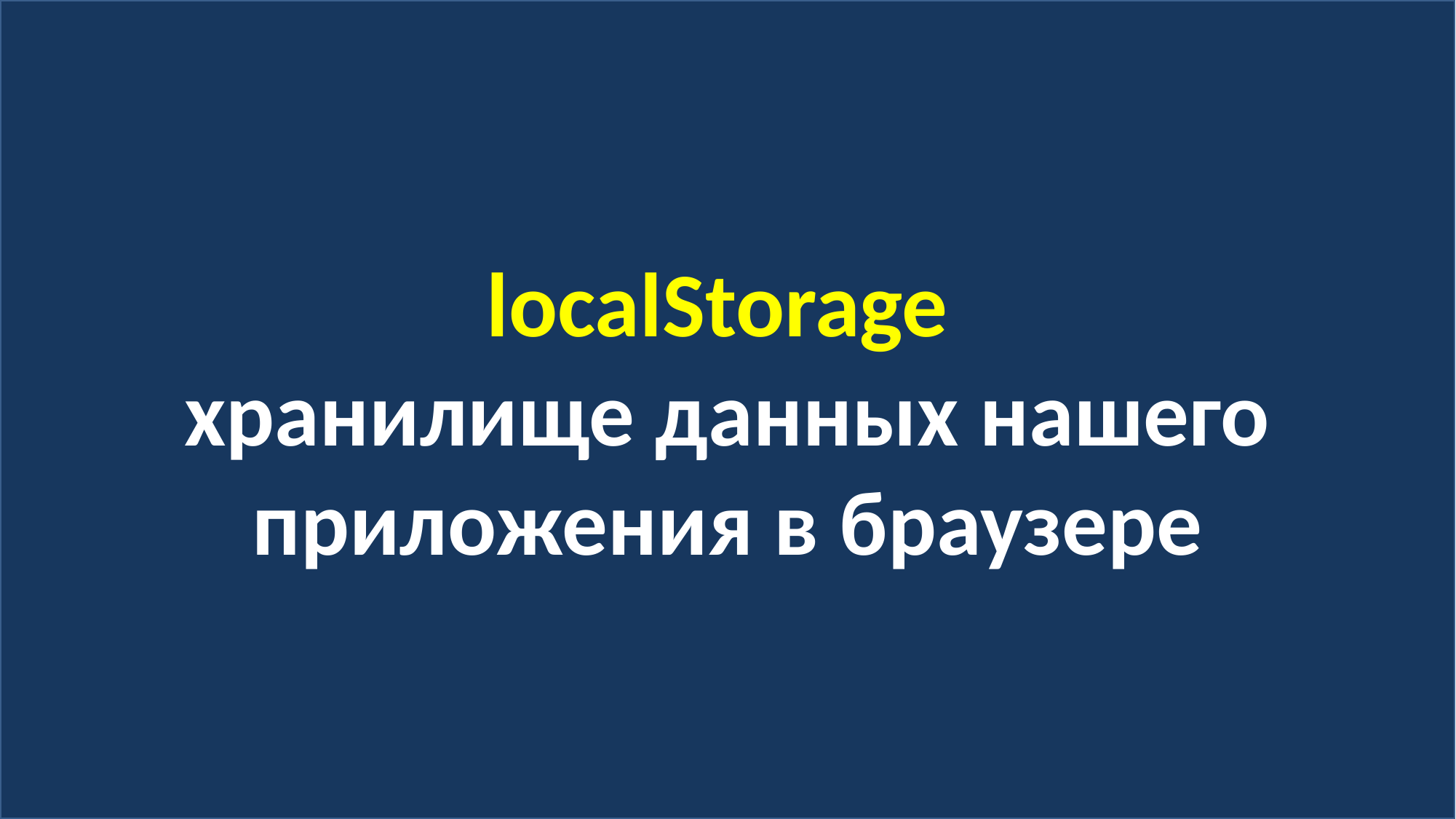

localStorage
хранилище данных нашего приложения в браузере